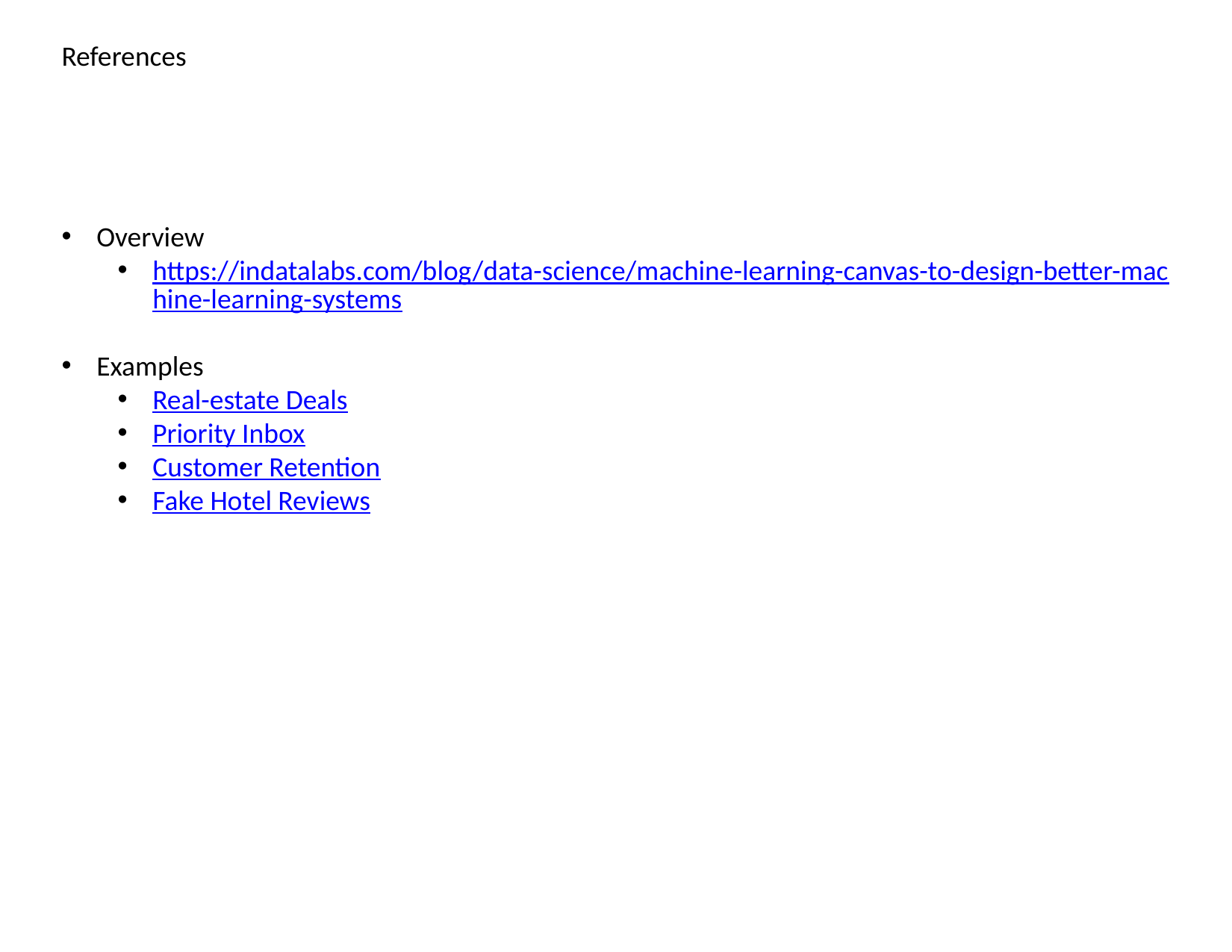

# References
Overview
https://indatalabs.com/blog/data-science/machine-learning-canvas-to-design-better-machine-learning-systems

Examples
Real-estate Deals
Priority Inbox
Customer Retention
Fake Hotel Reviews